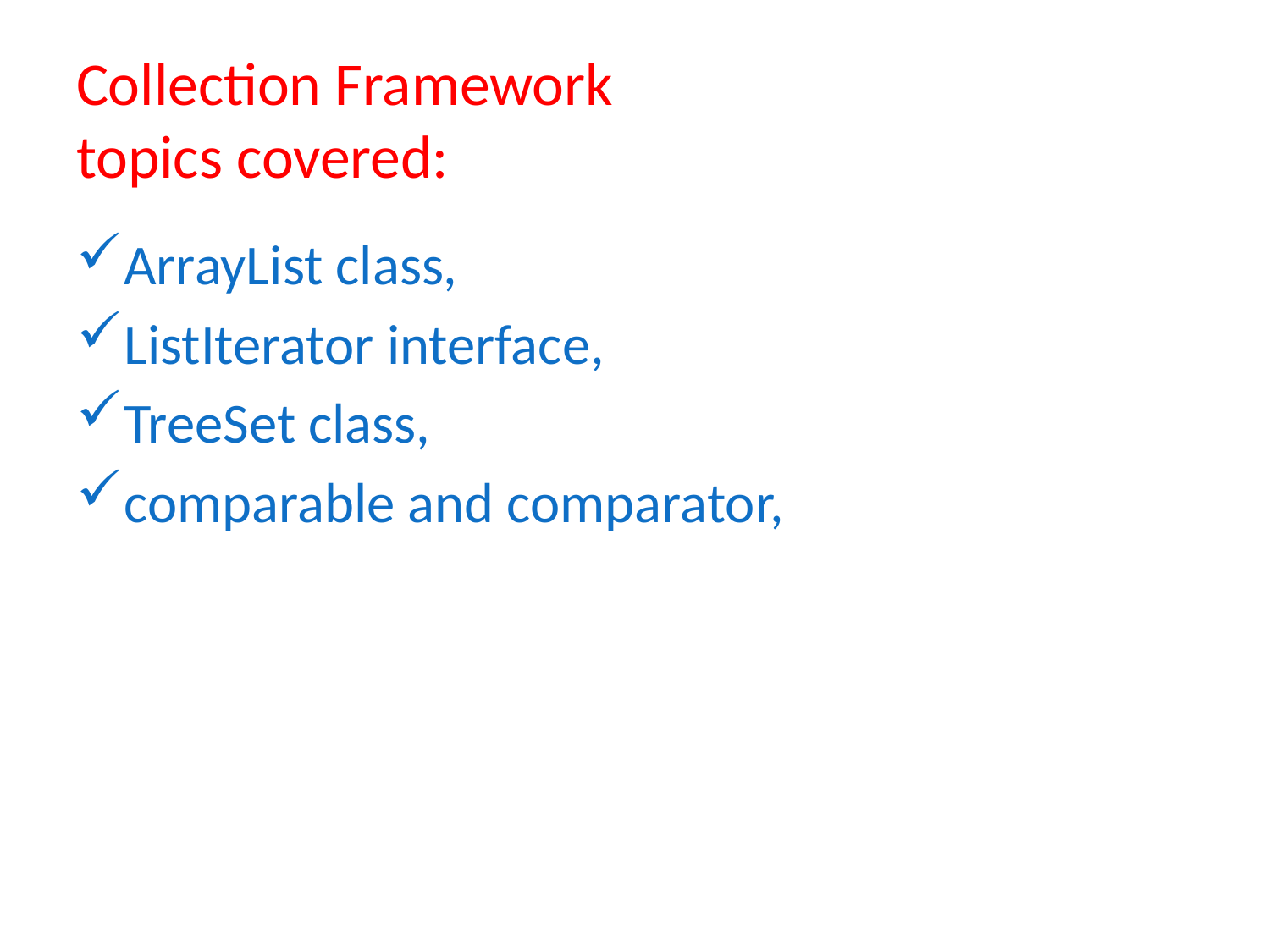

# Collection Framework topics covered:
ArrayList class,
ListIterator interface,
TreeSet class,
comparable and comparator,